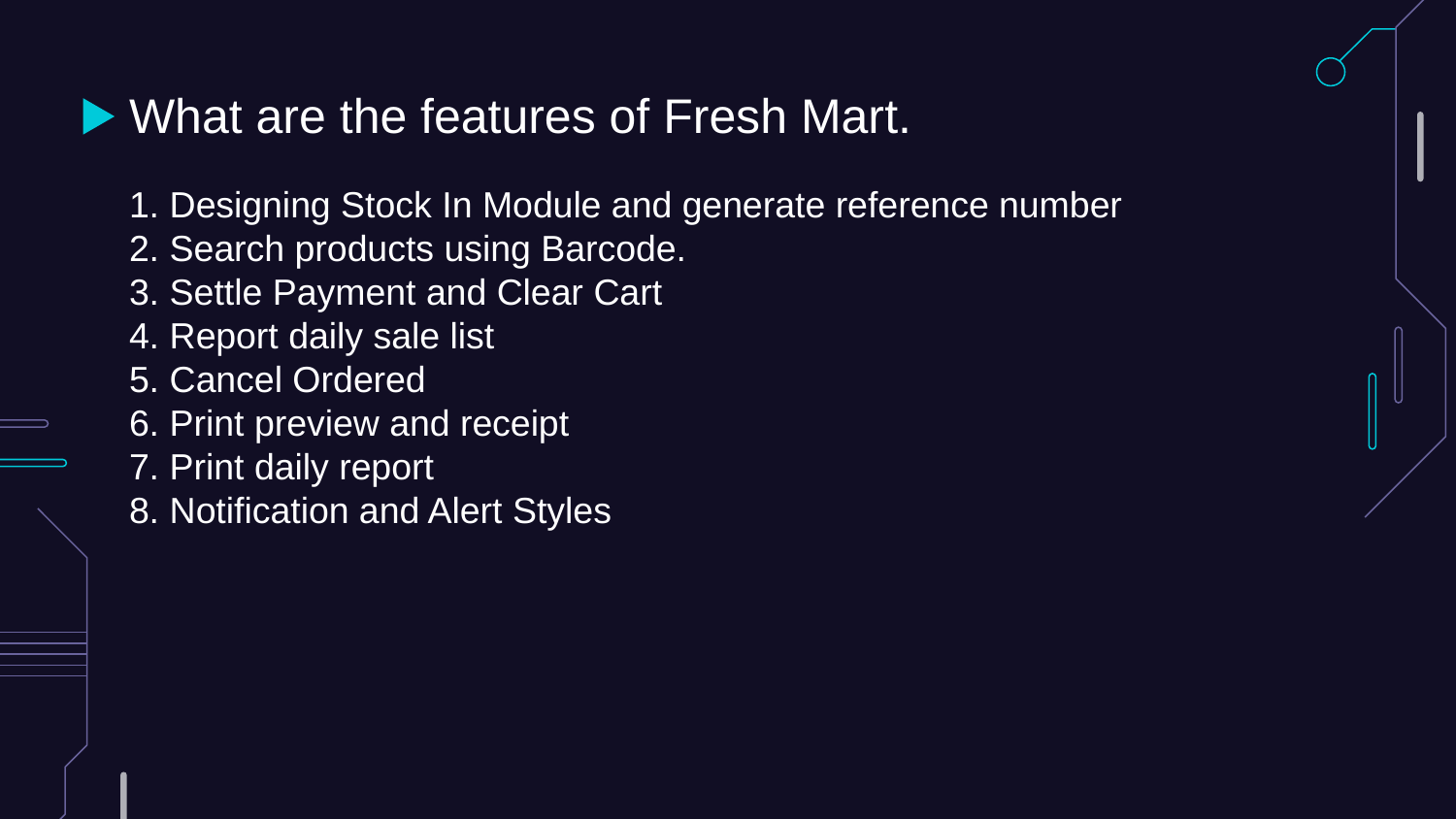

# What are the features of Fresh Mart.
1. Designing Stock In Module and generate reference number
2. Search products using Barcode.
3. Settle Payment and Clear Cart
4. Report daily sale list
5. Cancel Ordered
6. Print preview and receipt
7. Print daily report
8. Notification and Alert Styles